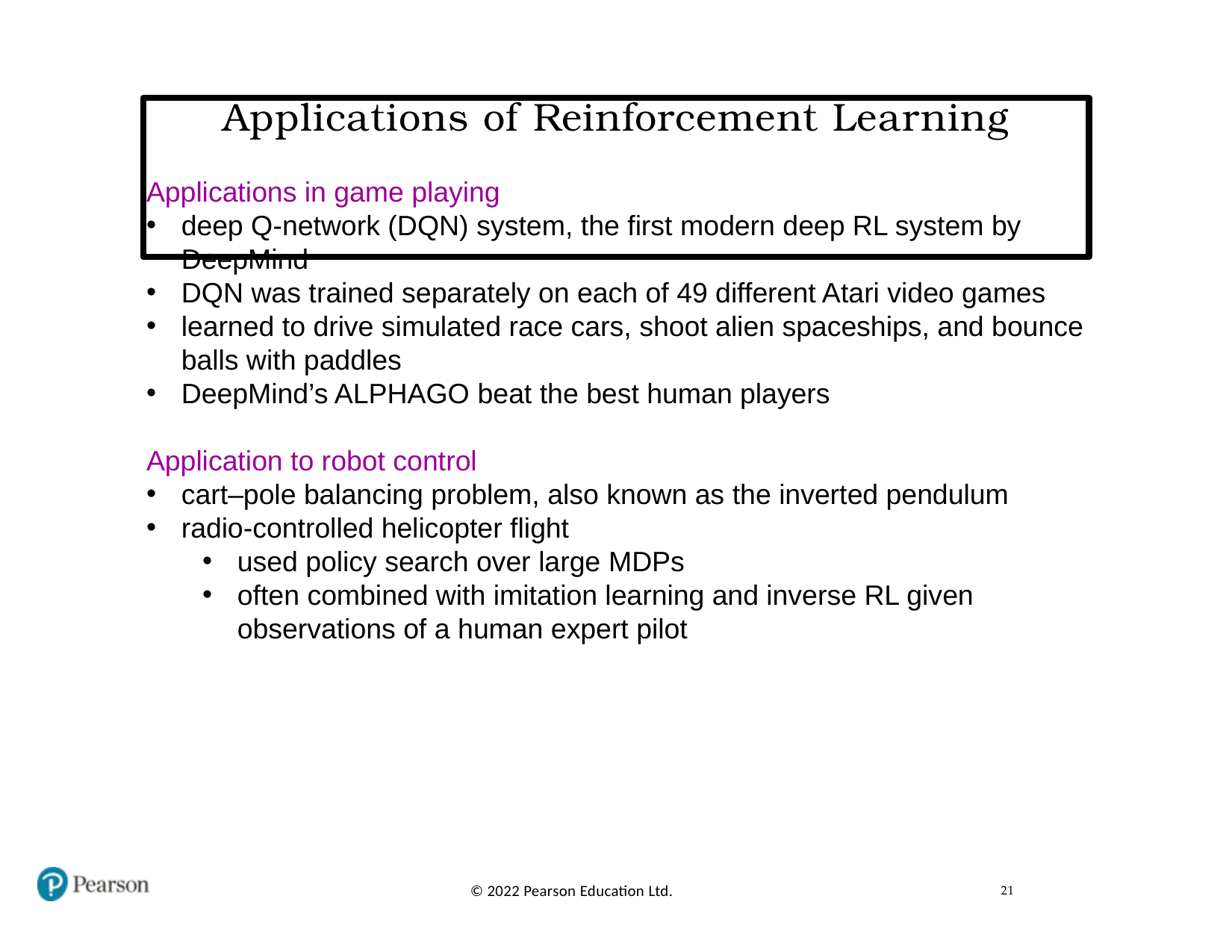

# Applications of Reinforcement Learning
Applications in game playing
deep Q-network (DQN) system, the first modern deep RL system by DeepMind
DQN was trained separately on each of 49 different Atari video games
learned to drive simulated race cars, shoot alien spaceships, and bounce balls with paddles
DeepMind’s ALPHAGO beat the best human players

Application to robot control
cart–pole balancing problem, also known as the inverted pendulum
radio-controlled helicopter flight
used policy search over large MDPs
often combined with imitation learning and inverse RL given observations of a human expert pilot
21